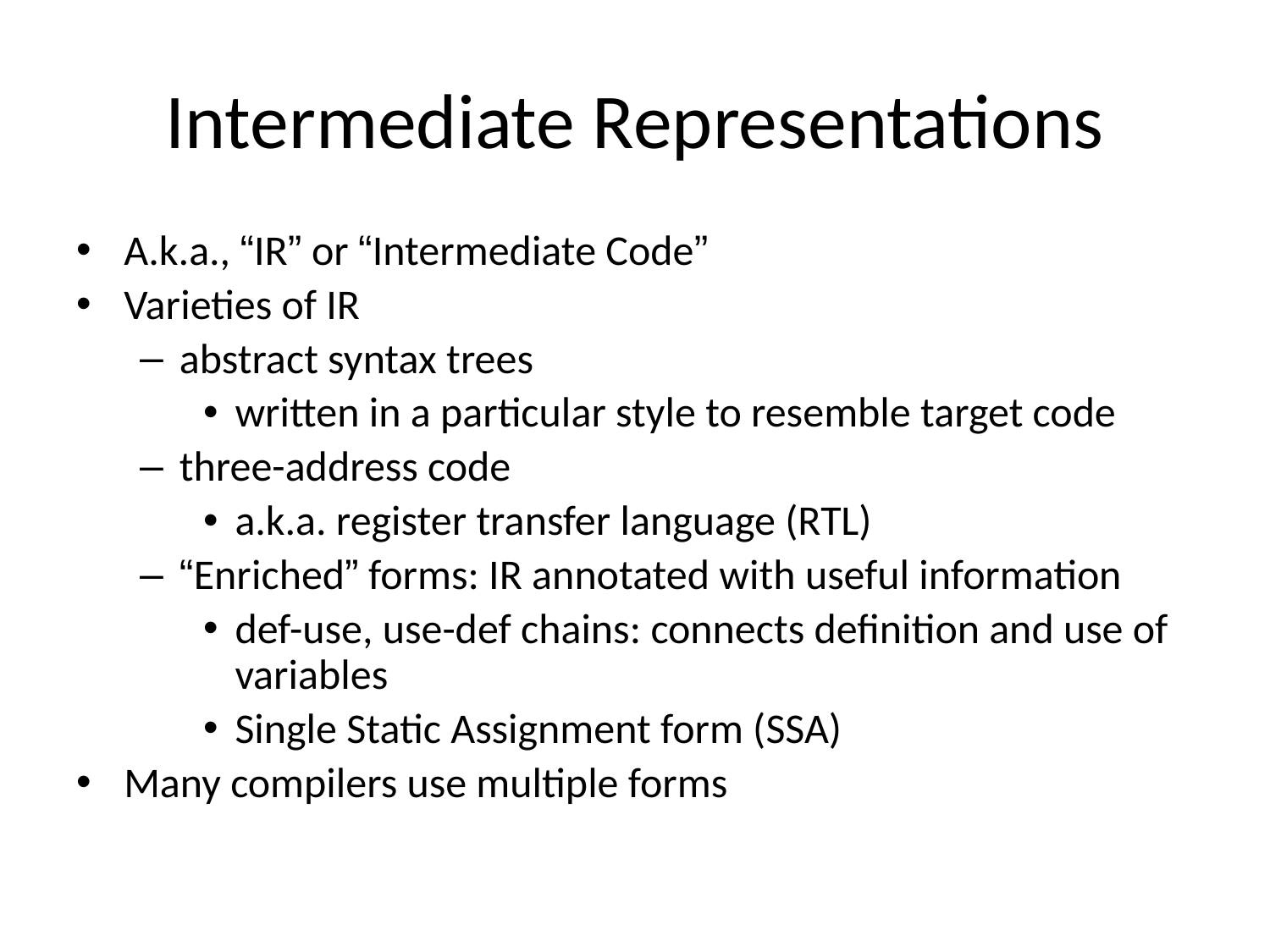

# Intermediate Representations
A.k.a., “IR” or “Intermediate Code”
Varieties of IR
abstract syntax trees
written in a particular style to resemble target code
three-address code
a.k.a. register transfer language (RTL)
“Enriched” forms: IR annotated with useful information
def-use, use-def chains: connects definition and use of variables
Single Static Assignment form (SSA)
Many compilers use multiple forms